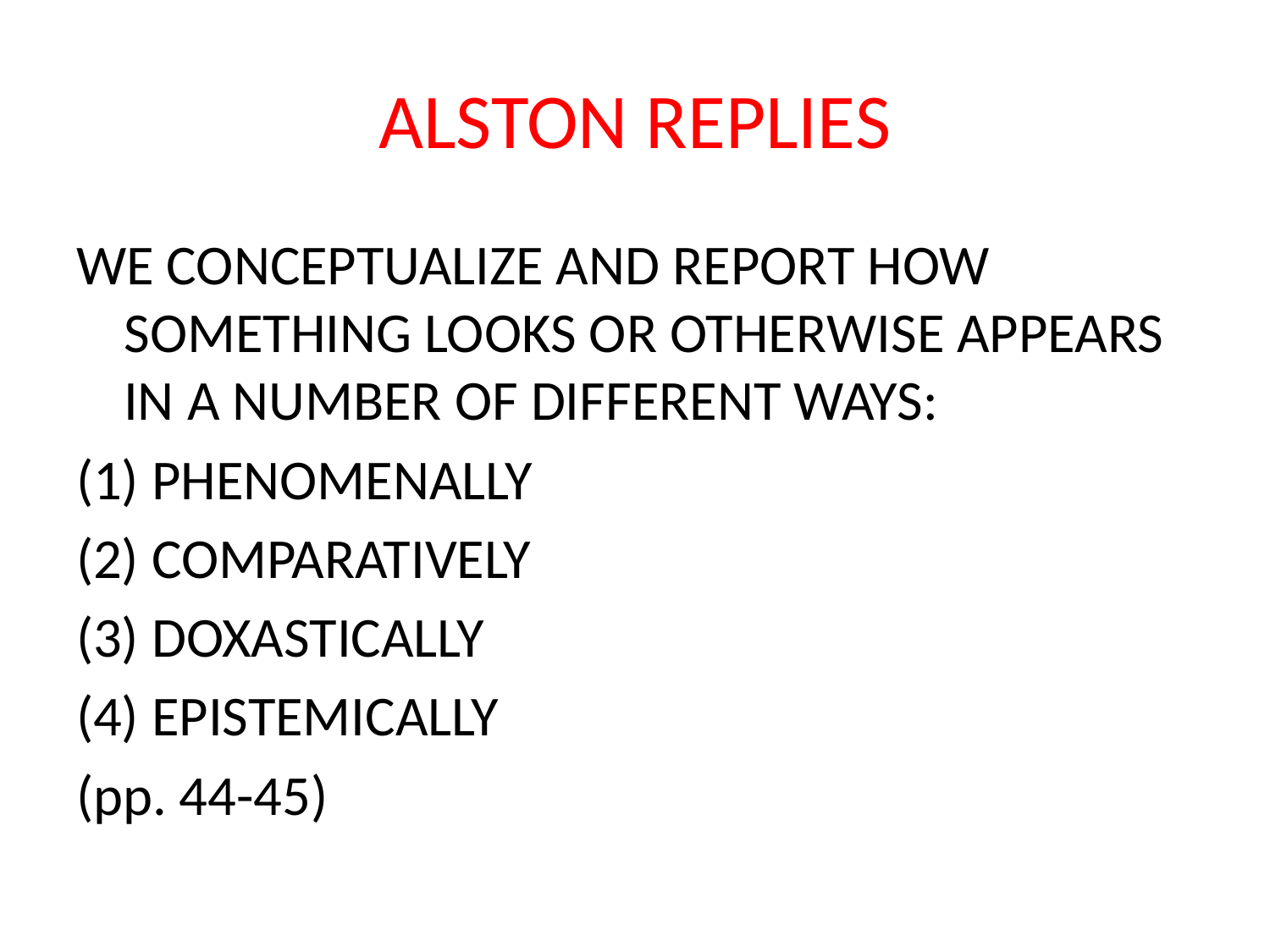

# ALSTON REPLIES
WE CONCEPTUALIZE AND REPORT HOW SOMETHING LOOKS OR OTHERWISE APPEARS IN A NUMBER OF DIFFERENT WAYS:
(1) PHENOMENALLY
(2) COMPARATIVELY
(3) DOXASTICALLY
(4) EPISTEMICALLY
(pp. 44-45)